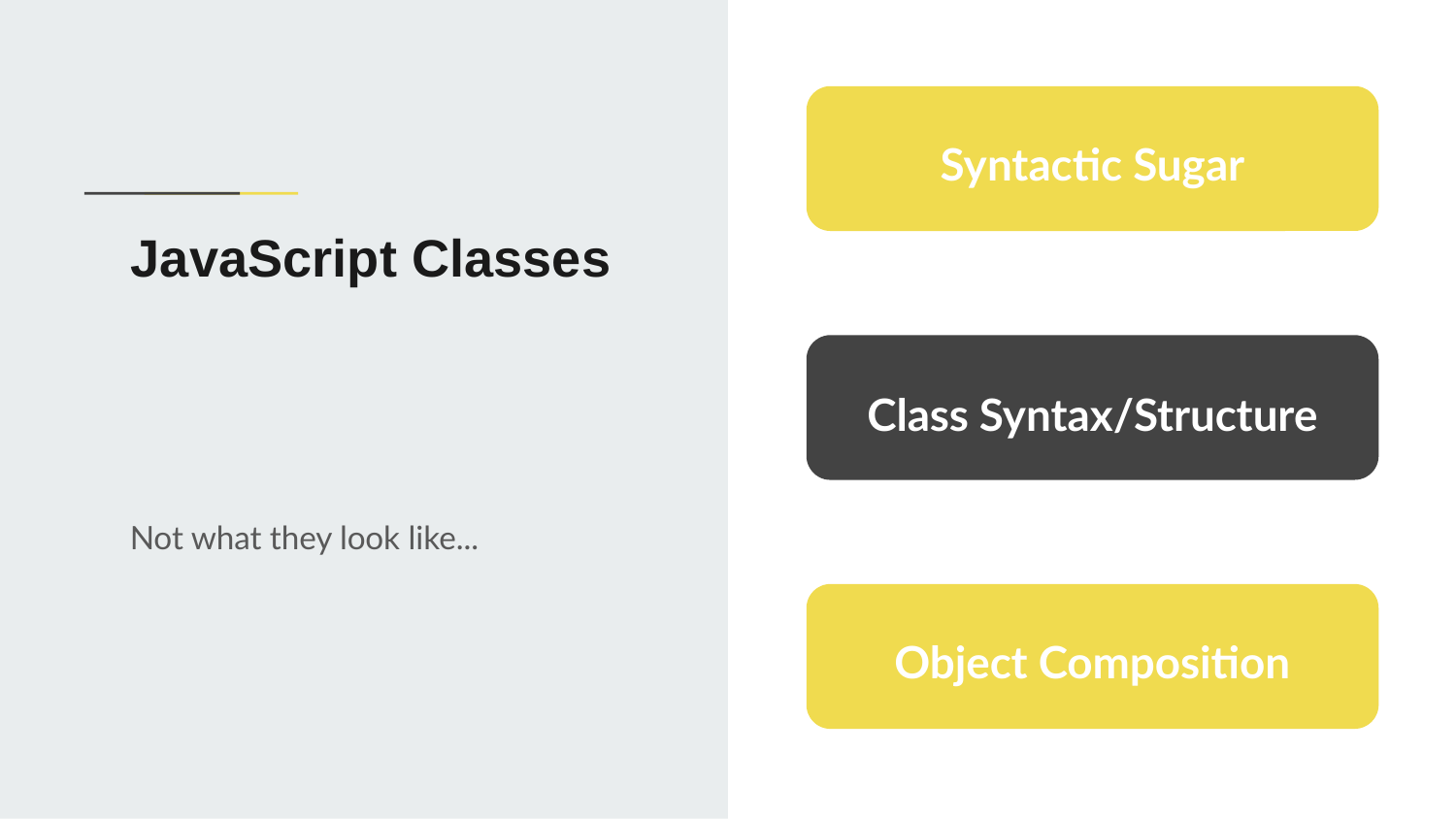

Syntactic Sugar
# JavaScript Classes

Class Syntax/Structure
Not what they look like...

Object Composition